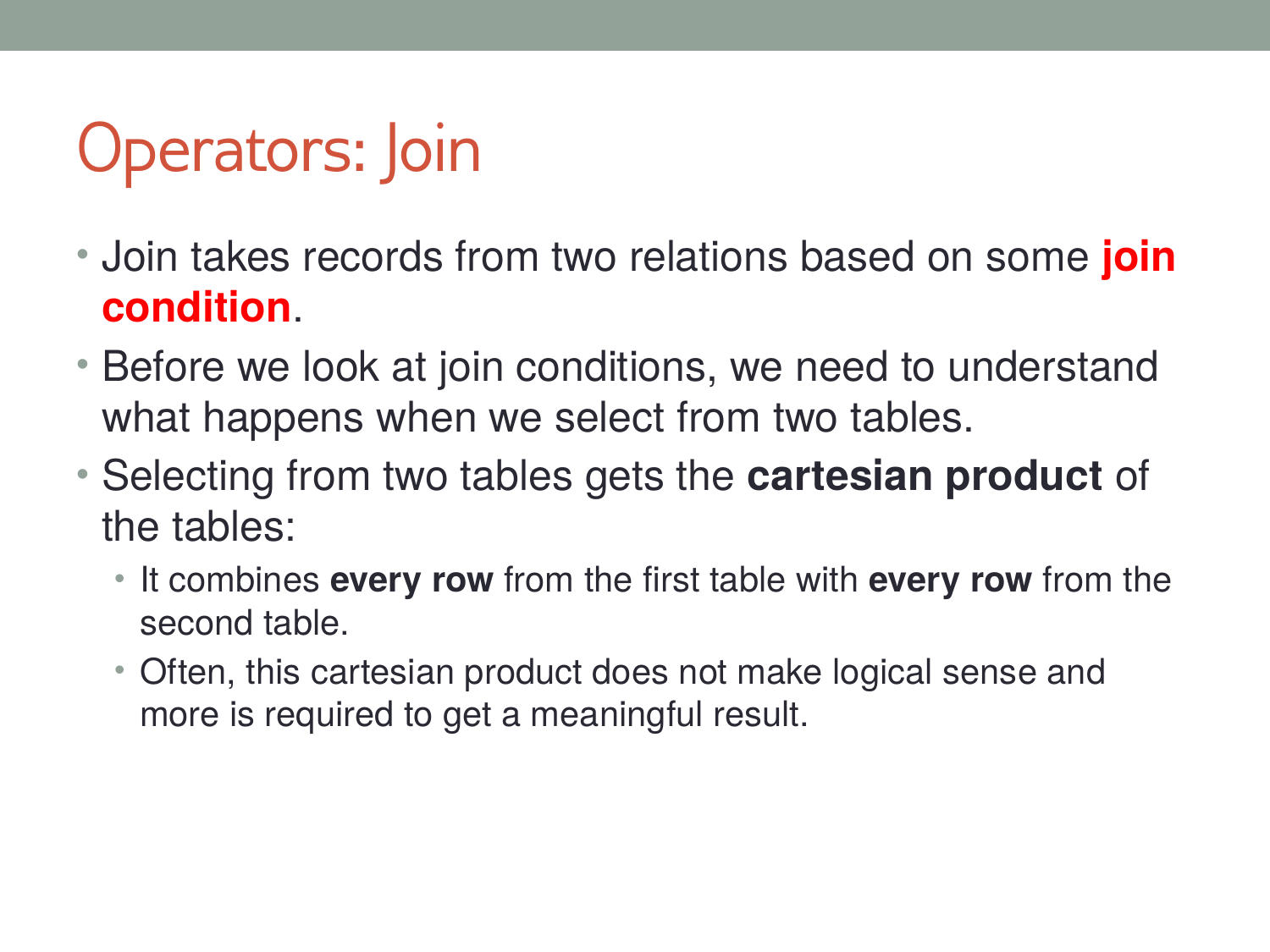

# Operators: Join
Join takes records from two relations based on some join condition.
Before we look at join conditions, we need to understand what happens when we select from two tables.
Selecting from two tables gets the cartesian product of the tables:
It combines every row from the first table with every row from the second table.
Often, this cartesian product does not make logical sense and more is required to get a meaningful result.